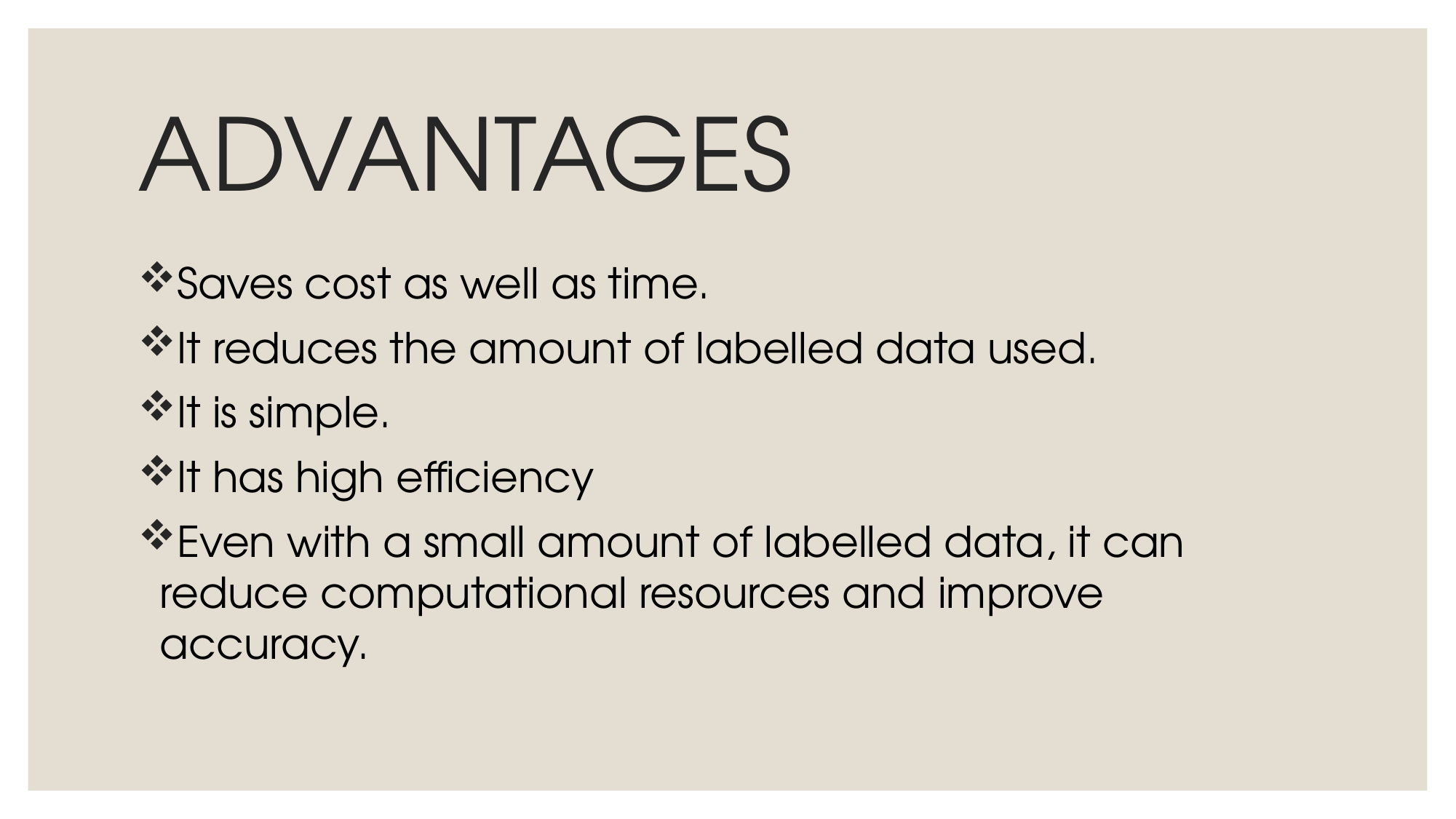

# ADVANTAGES
Saves cost as well as time.
It reduces the amount of labelled data used.
It is simple.
It has high efficiency
Even with a small amount of labelled data, it can reduce computational resources and improve accuracy.